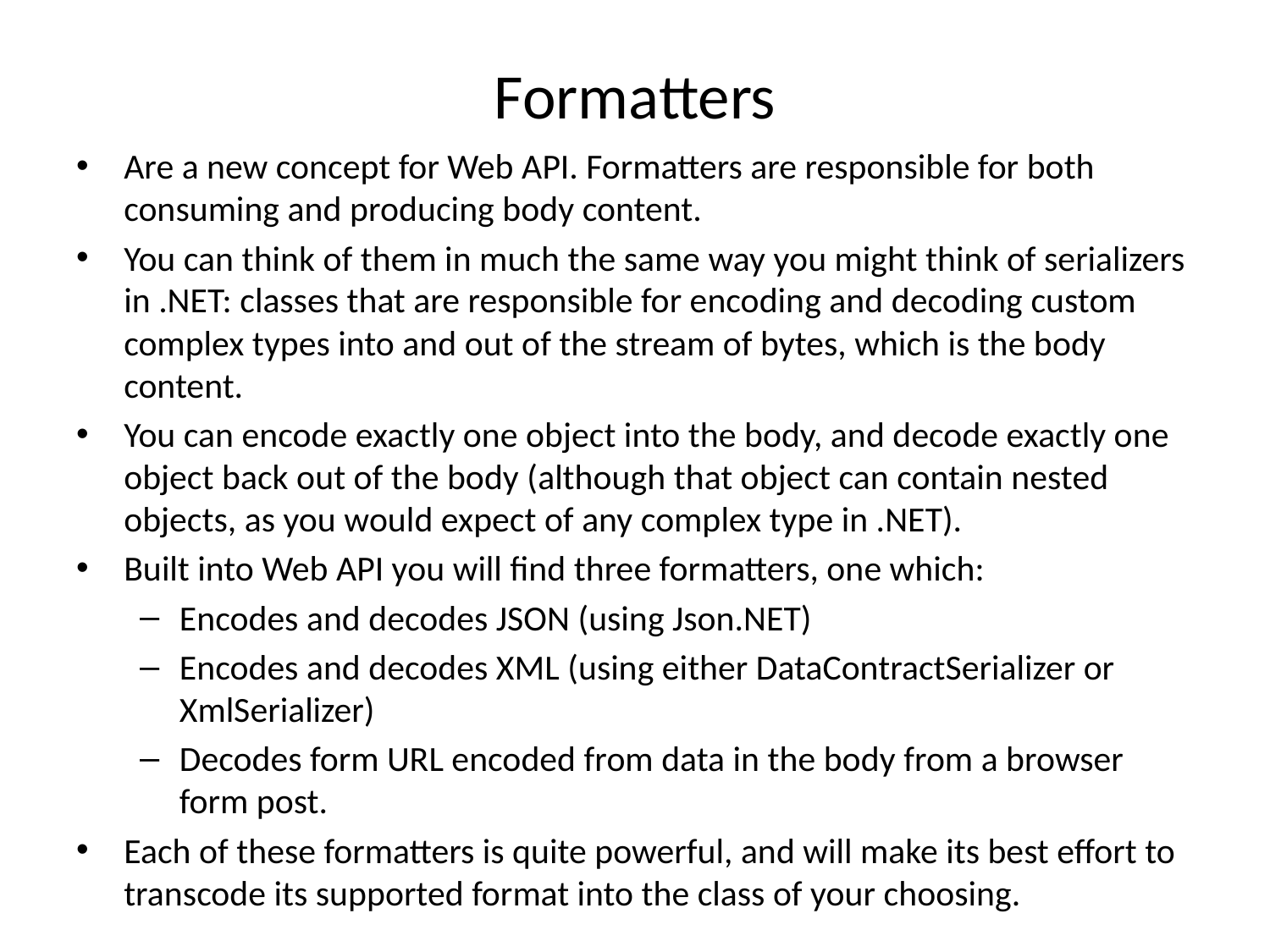

# Formatters
Are a new concept for Web API. Formatters are responsible for both consuming and producing body content.
You can think of them in much the same way you might think of serializers in .NET: classes that are responsible for encoding and decoding custom complex types into and out of the stream of bytes, which is the body content.
You can encode exactly one object into the body, and decode exactly one object back out of the body (although that object can contain nested objects, as you would expect of any complex type in .NET).
Built into Web API you will find three formatters, one which:
Encodes and decodes JSON (using Json.NET)
Encodes and decodes XML (using either DataContractSerializer or XmlSerializer)
Decodes form URL encoded from data in the body from a browser form post.
Each of these formatters is quite powerful, and will make its best effort to transcode its supported format into the class of your choosing.